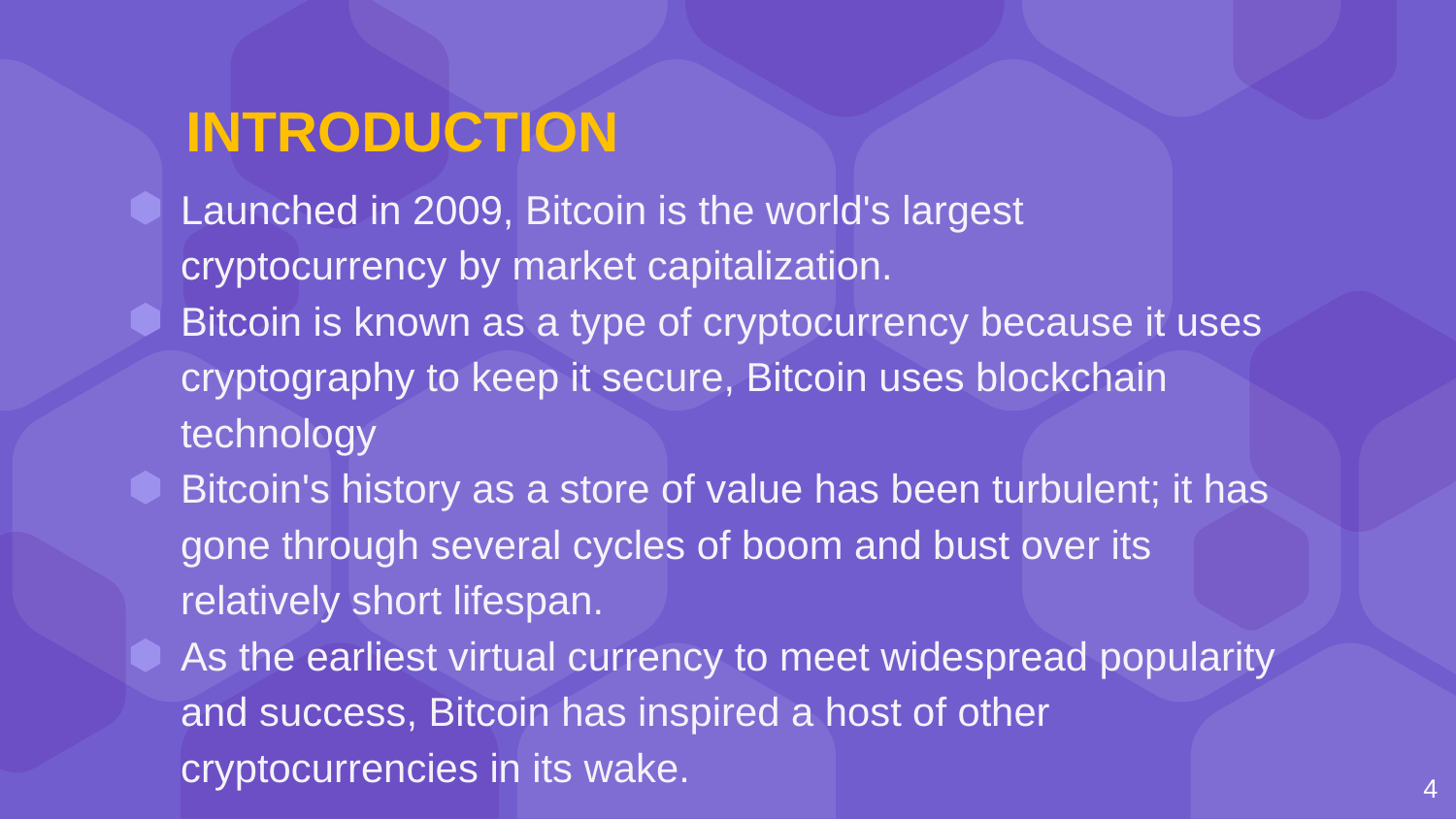

INTRODUCTION
Launched in 2009, Bitcoin is the world's largest cryptocurrency by market capitalization.
Bitcoin is known as a type of cryptocurrency because it uses cryptography to keep it secure, Bitcoin uses blockchain technology
Bitcoin's history as a store of value has been turbulent; it has gone through several cycles of boom and bust over its relatively short lifespan.
As the earliest virtual currency to meet widespread popularity and success, Bitcoin has inspired a host of other cryptocurrencies in its wake.
4